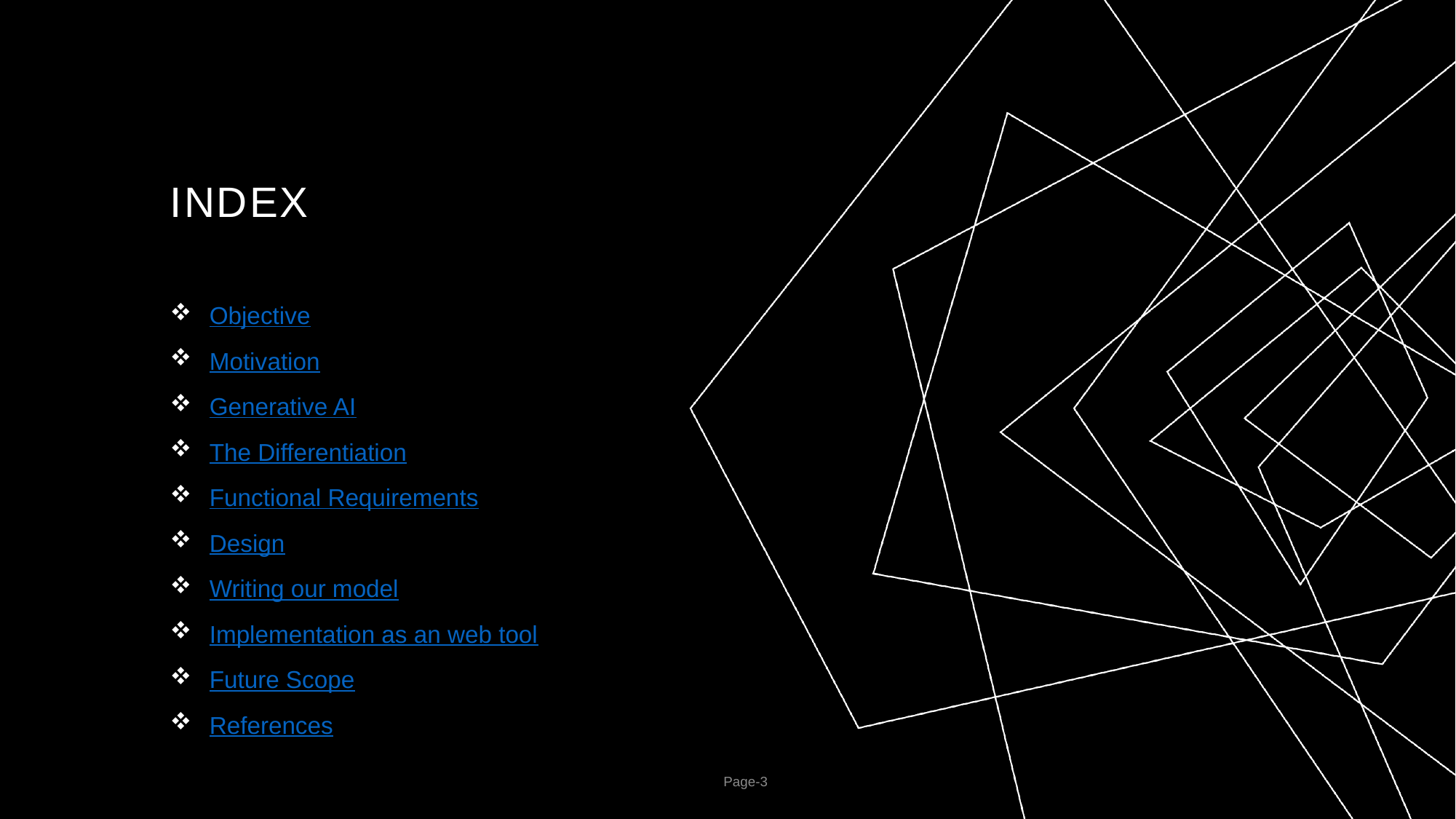

# Index
Objective
Motivation
Generative AI
The Differentiation
Functional Requirements
Design
Writing our model
Implementation as an web tool
Future Scope
References
Page-3